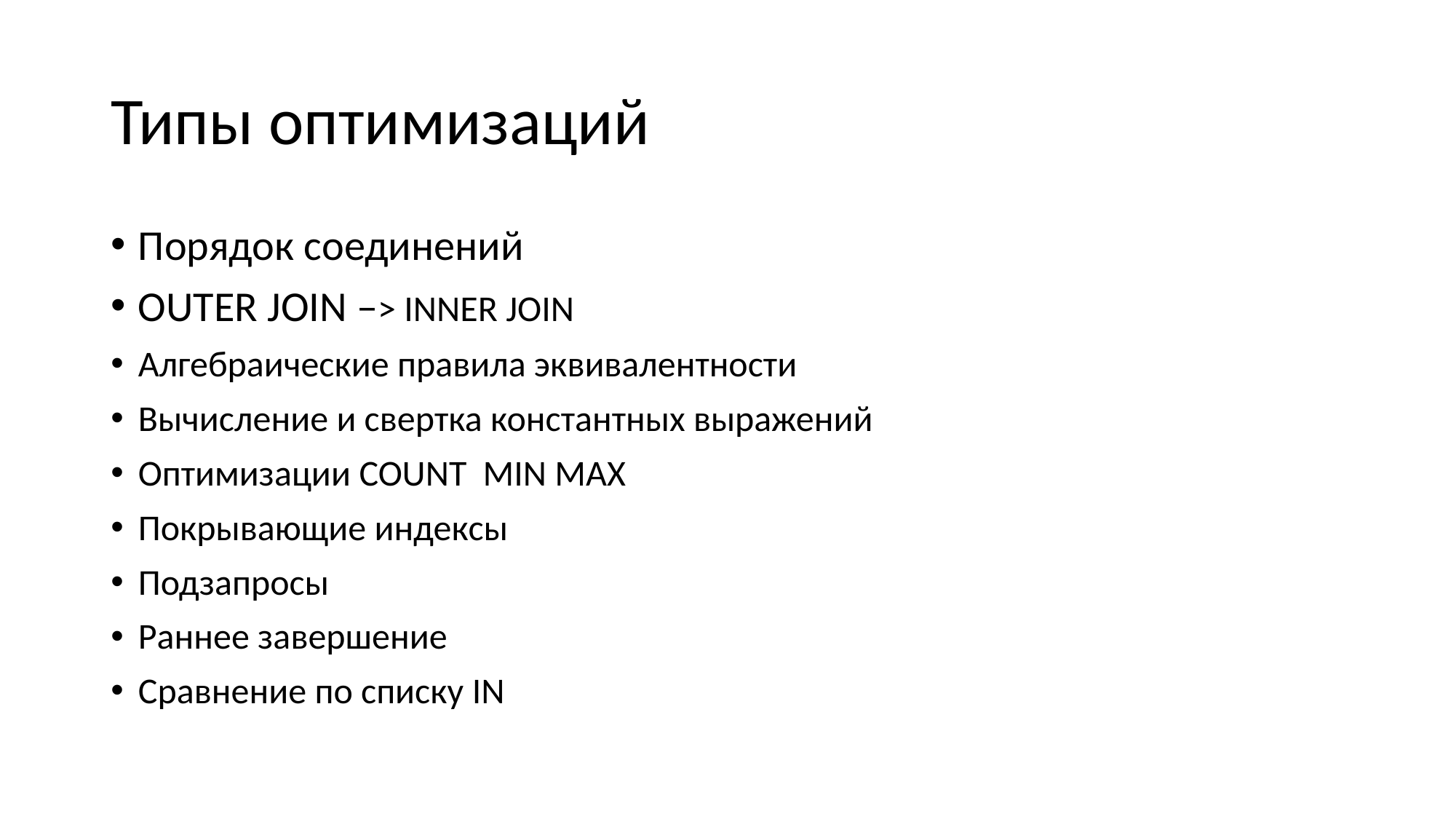

# Типы оптимизаций
Порядок соединений
OUTER JOIN –> INNER JOIN
Алгебраические правила эквивалентности
Вычисление и свертка константных выражений
Оптимизации COUNT  MIN MAX
Покрывающие индексы
Подзапросы
Раннее завершение
Сравнение по списку IN